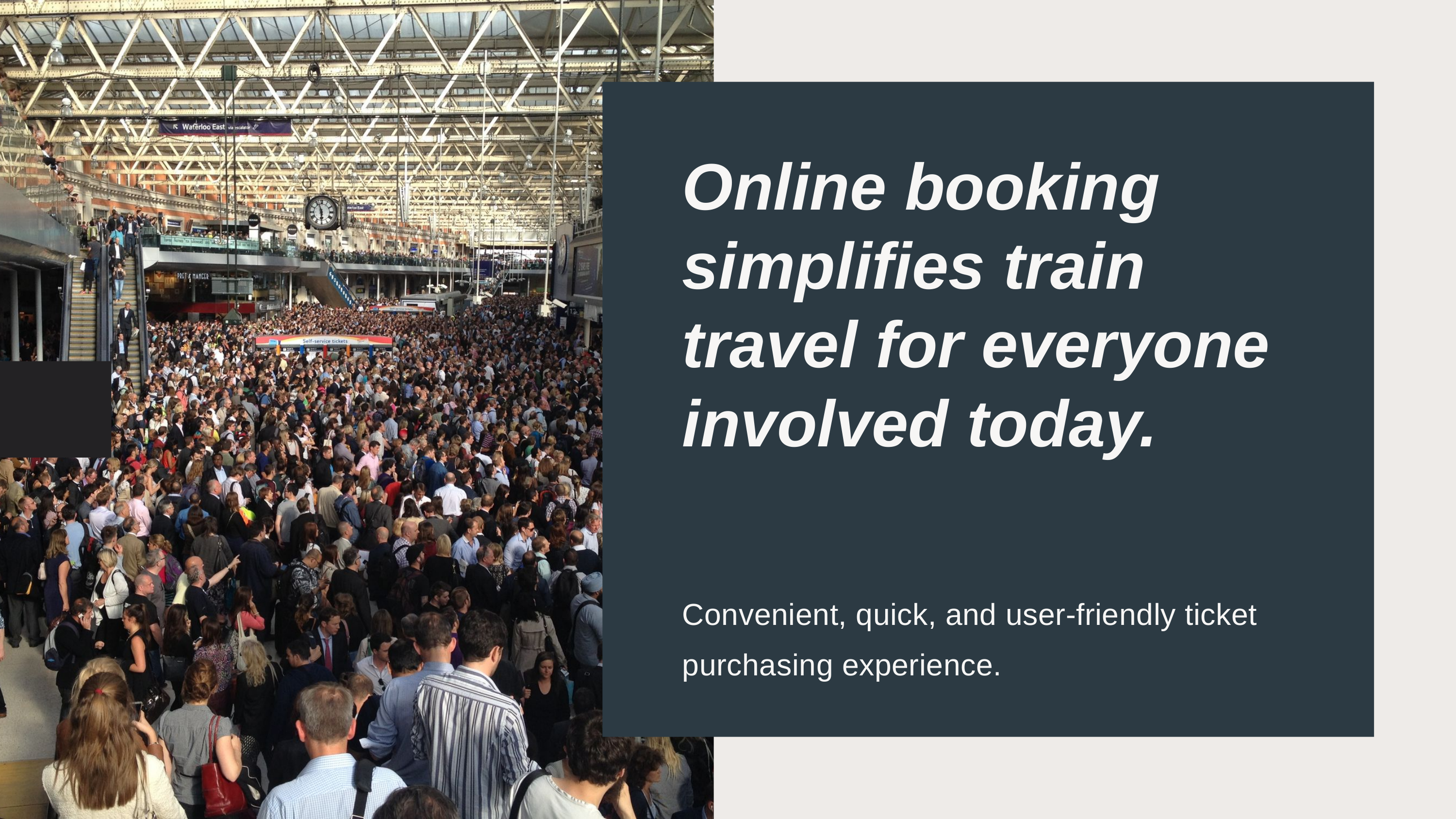

Online booking simplifies train travel for everyone involved today.
Convenient, quick, and user-friendly ticket purchasing experience.